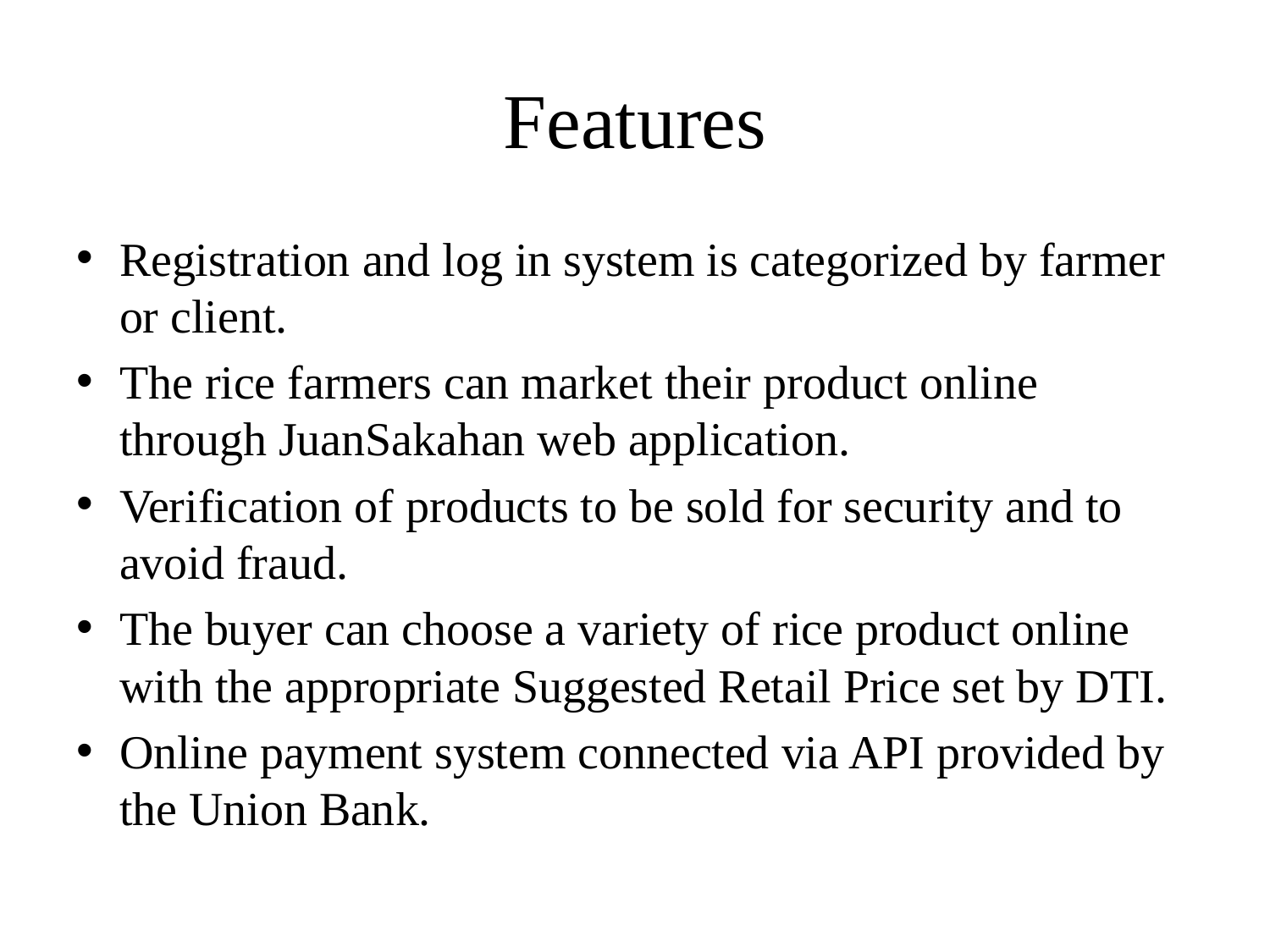

# Features
Registration and log in system is categorized by farmer or client.
The rice farmers can market their product online through JuanSakahan web application.
Verification of products to be sold for security and to avoid fraud.
The buyer can choose a variety of rice product online with the appropriate Suggested Retail Price set by DTI.
Online payment system connected via API provided by the Union Bank.